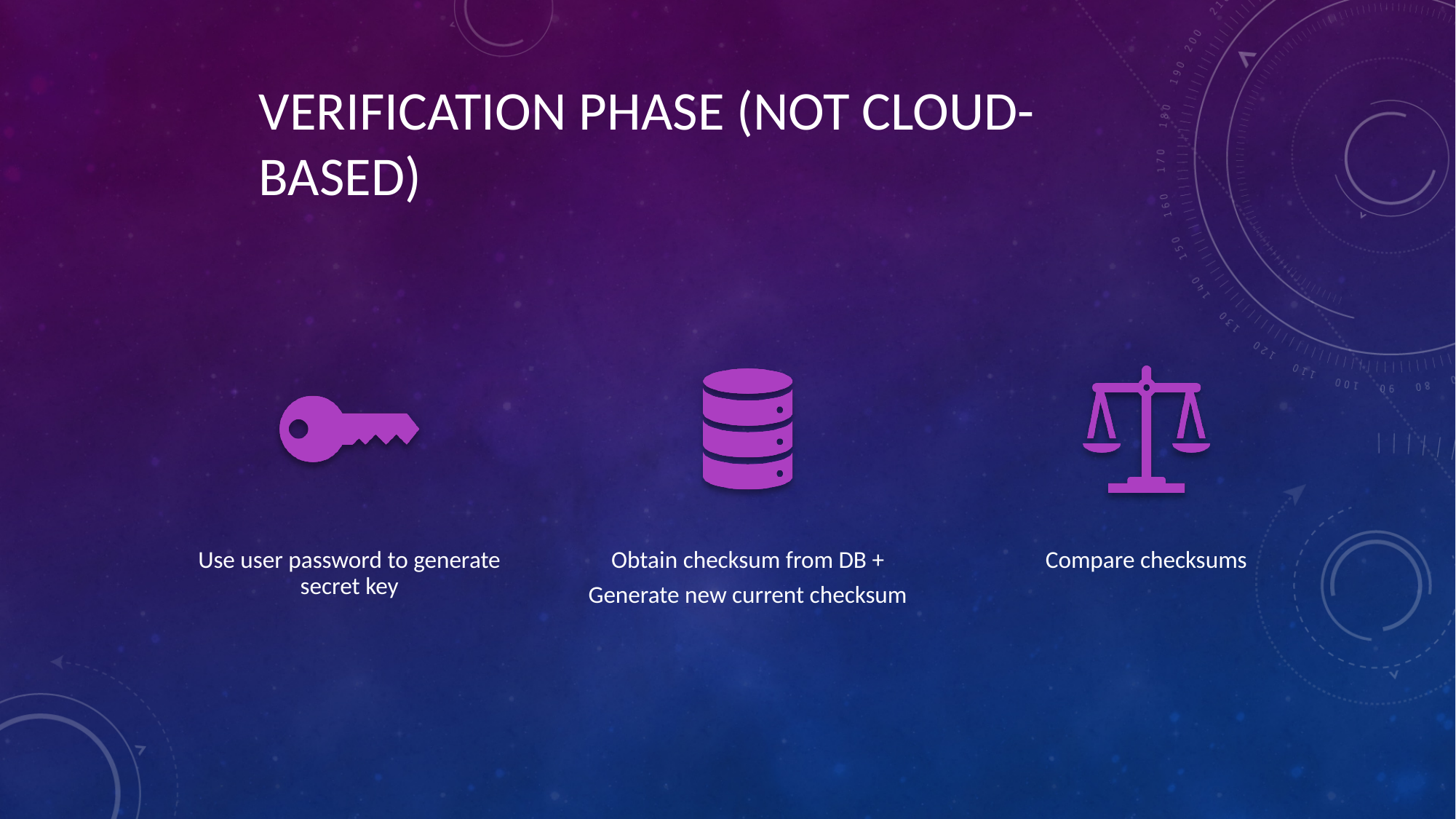

# Verification phase (NOT CLOUD-BASED)
Use user password to generate secret key
Obtain checksum from DB +
Generate new current checksum
Compare checksums